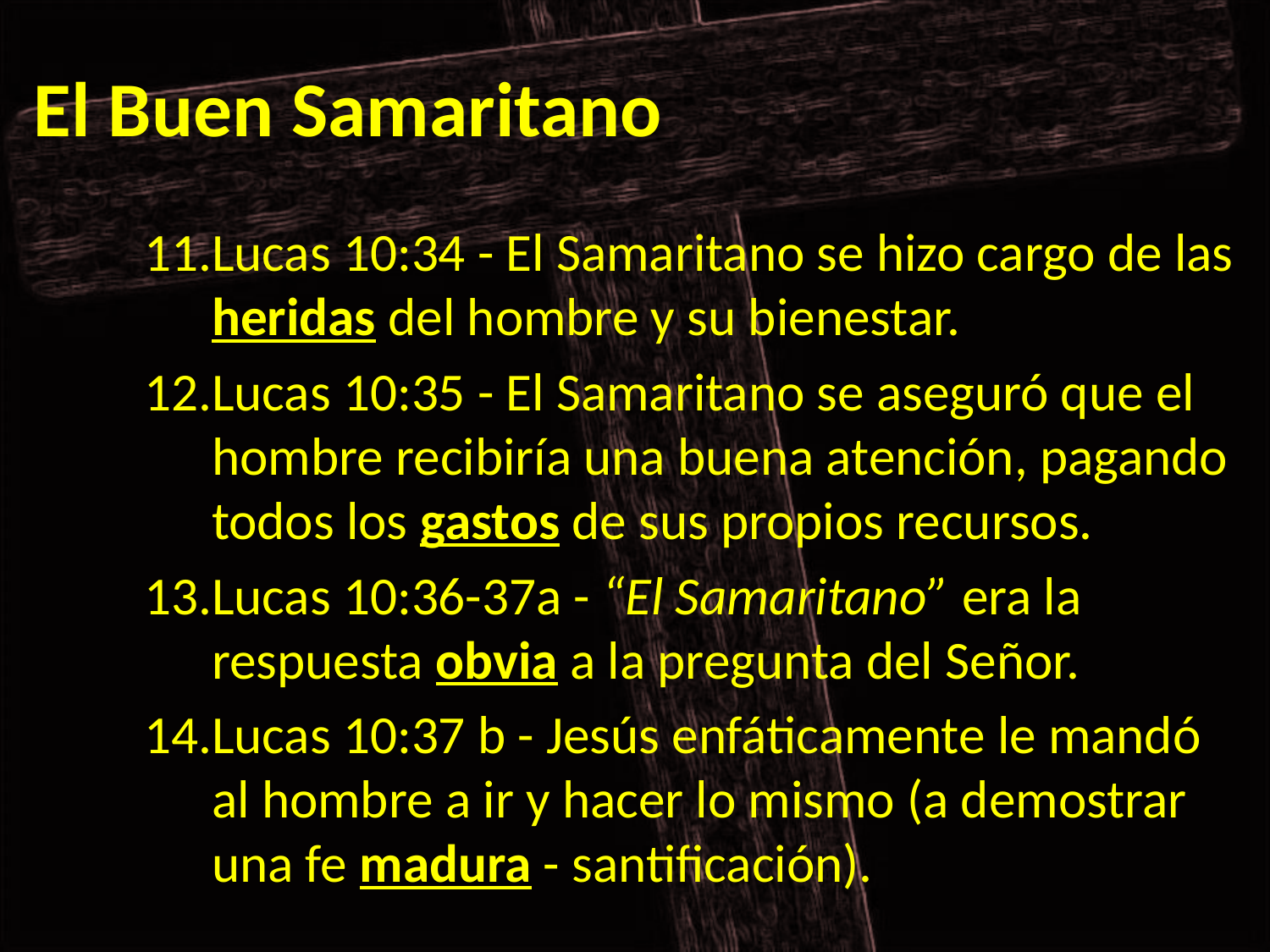

# El Buen Samaritano
Lucas 10:34 - El Samaritano se hizo cargo de las heridas del hombre y su bienestar.
Lucas 10:35 - El Samaritano se aseguró que el hombre recibiría una buena atención, pagando todos los gastos de sus propios recursos.
Lucas 10:36-37a - “El Samaritano” era la respuesta obvia a la pregunta del Señor.
Lucas 10:37 b - Jesús enfáticamente le mandó al hombre a ir y hacer lo mismo (a demostrar una fe madura - santificación).